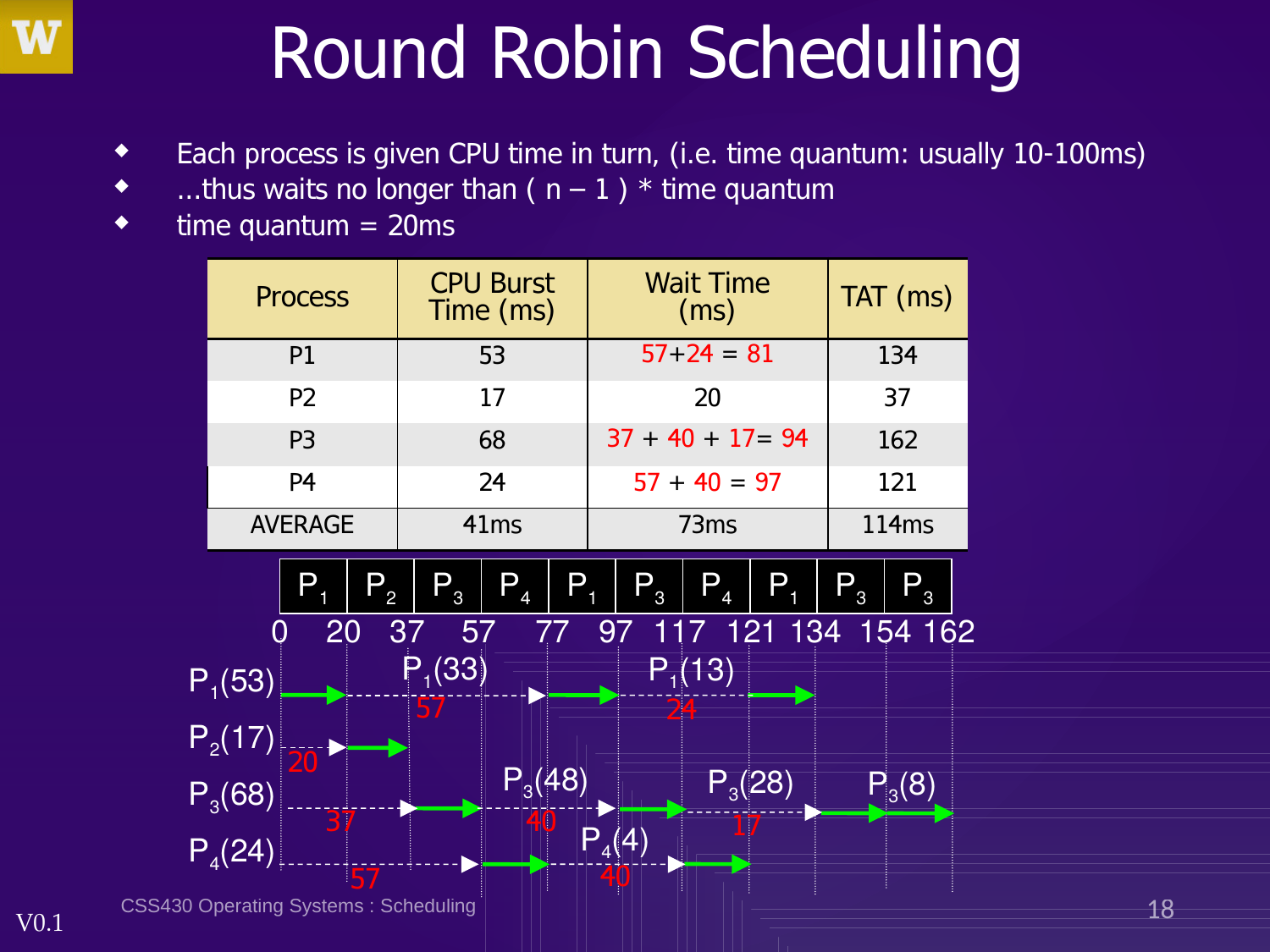

# Round Robin Scheduling
Each process is given CPU time in turn, (i.e. time quantum: usually 10-100ms)
...thus waits no longer than ( n – 1 ) * time quantum
time quantum = 20ms
| Process | CPU Burst Time (ms) | Wait Time (ms) | TAT (ms) |
| --- | --- | --- | --- |
| P1 | 53 | 57+24 = 81 | 134 |
| P2 | 17 | 20 | 37 |
| P3 | 68 | 37 + 40 + 17= 94 | 162 |
| P4 | 24 | 57 + 40 = 97 | 121 |
| AVERAGE | 41ms | 73ms | 114ms |
P1
P2
P3
P4
P1
P3
P4
P1
P3
P3
0
20
37
57
77
97
117
121
134
154
162

P1(33)

P1(13)

P1(53)
57
24

P2(17)
20

P3(48)
P3(28)
P3(8)
P3(68)
37
40
17

P4(4)
P4(24)
40
57

CSS430 Operating Systems : Scheduling
18